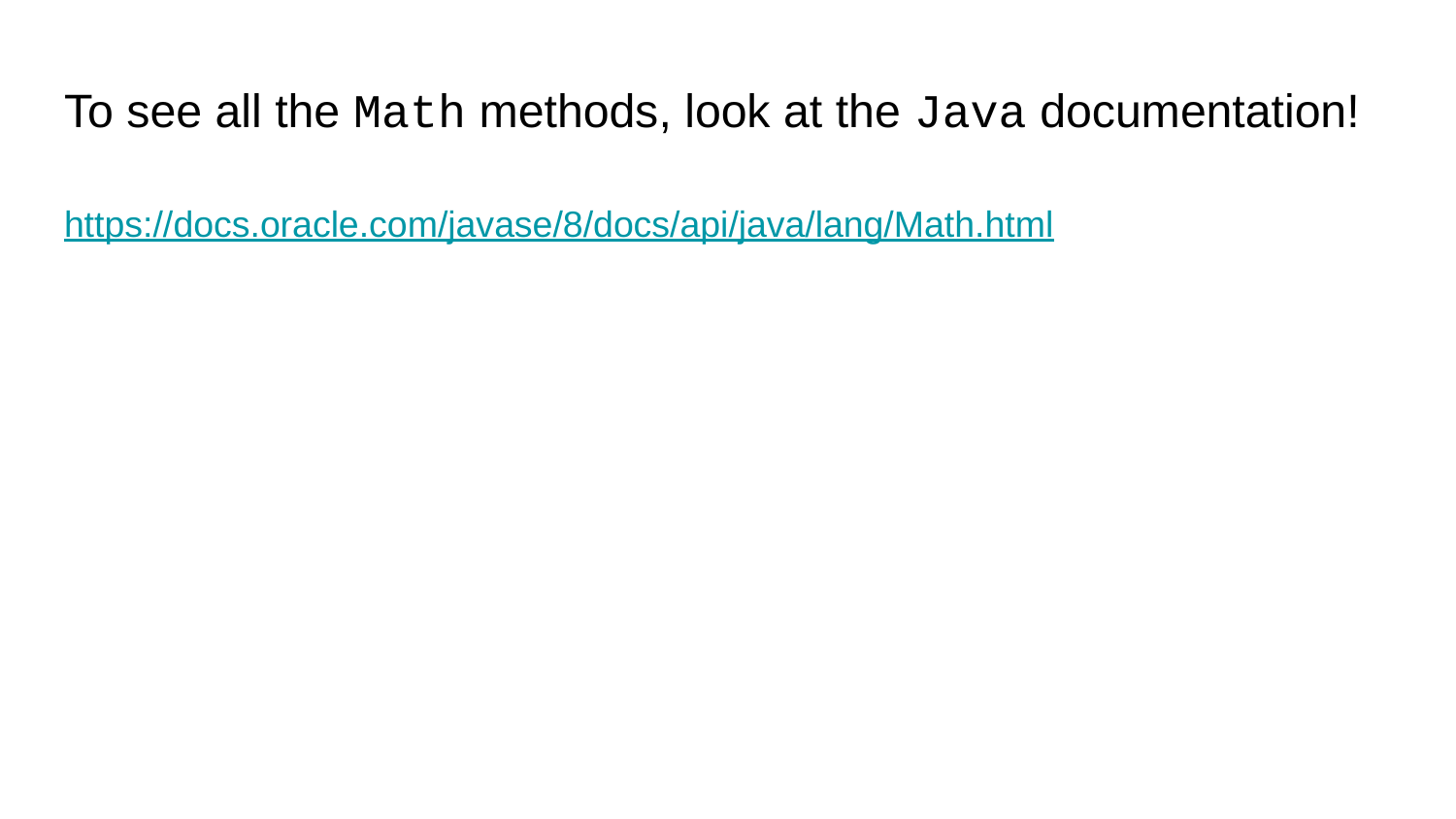

# To see all the Math methods, look at the Java documentation!
https://docs.oracle.com/javase/8/docs/api/java/lang/Math.html